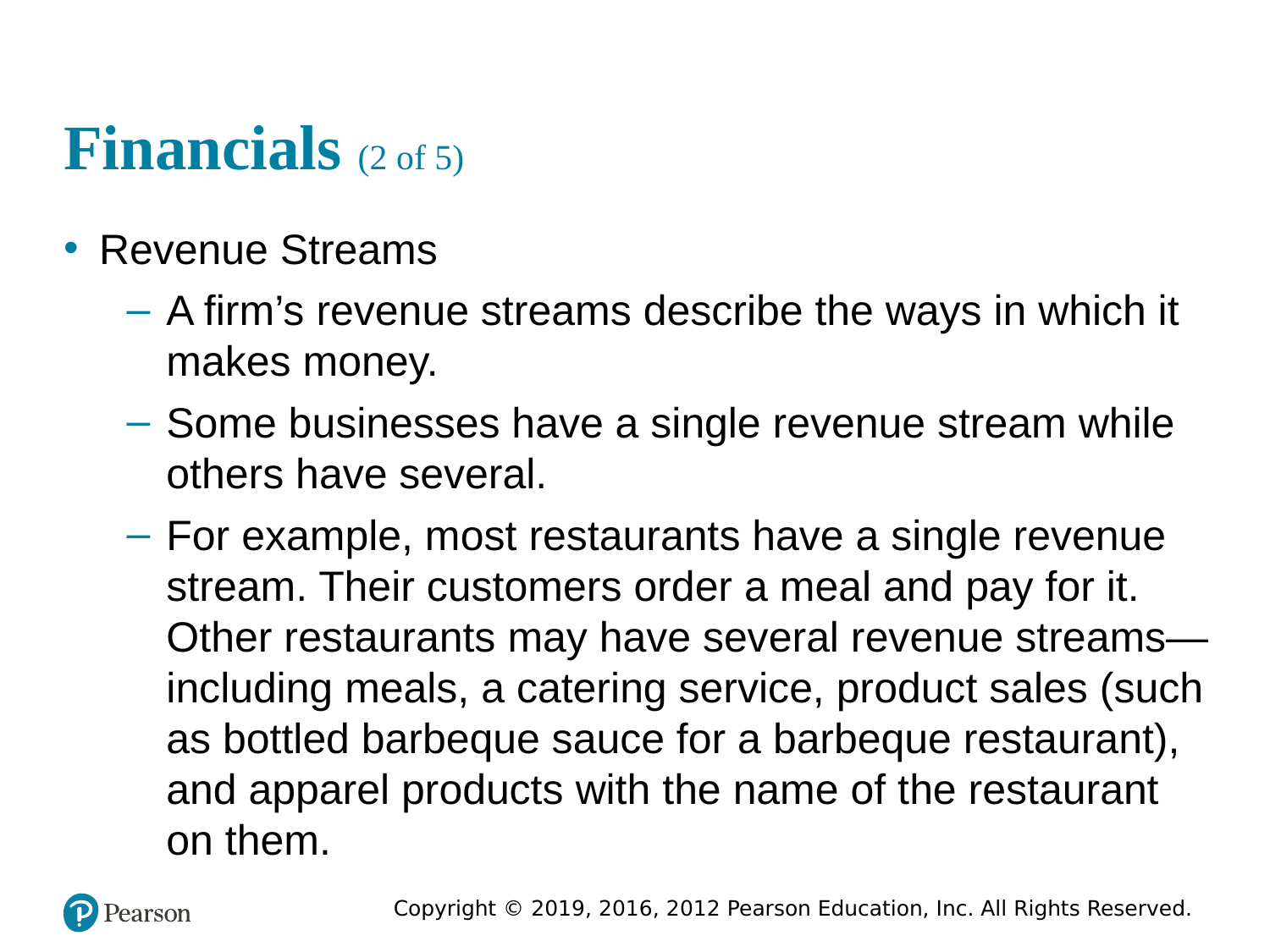

# Financials (2 of 5)
Revenue Streams
A firm’s revenue streams describe the ways in which it makes money.
Some businesses have a single revenue stream while others have several.
For example, most restaurants have a single revenue stream. Their customers order a meal and pay for it. Other restaurants may have several revenue streams—including meals, a catering service, product sales (such as bottled barbeque sauce for a barbeque restaurant), and apparel products with the name of the restaurant on them.